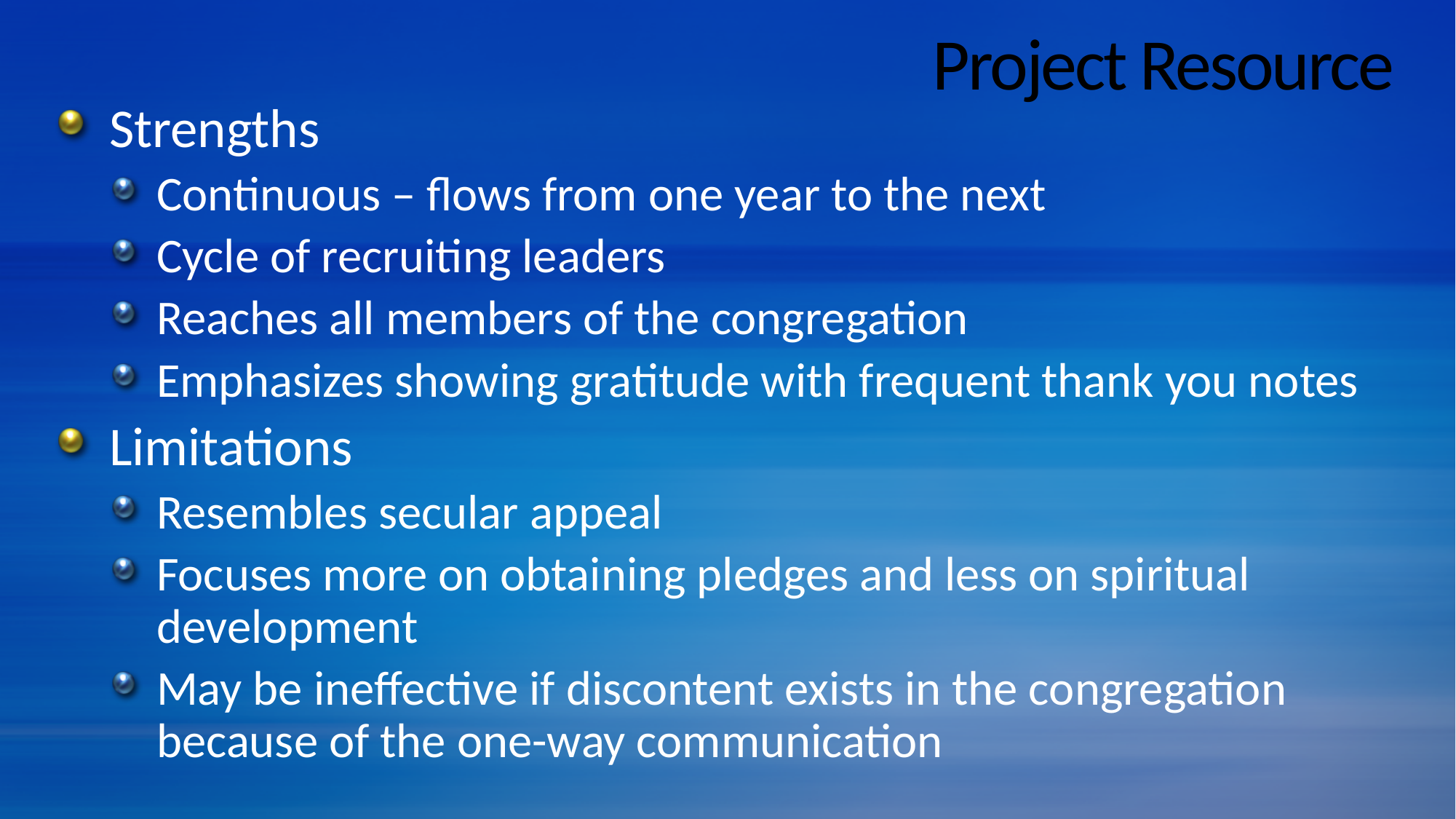

# Project Resource
Strengths
Continuous – flows from one year to the next
Cycle of recruiting leaders
Reaches all members of the congregation
Emphasizes showing gratitude with frequent thank you notes
Limitations
Resembles secular appeal
Focuses more on obtaining pledges and less on spiritual development
May be ineffective if discontent exists in the congregation because of the one-way communication